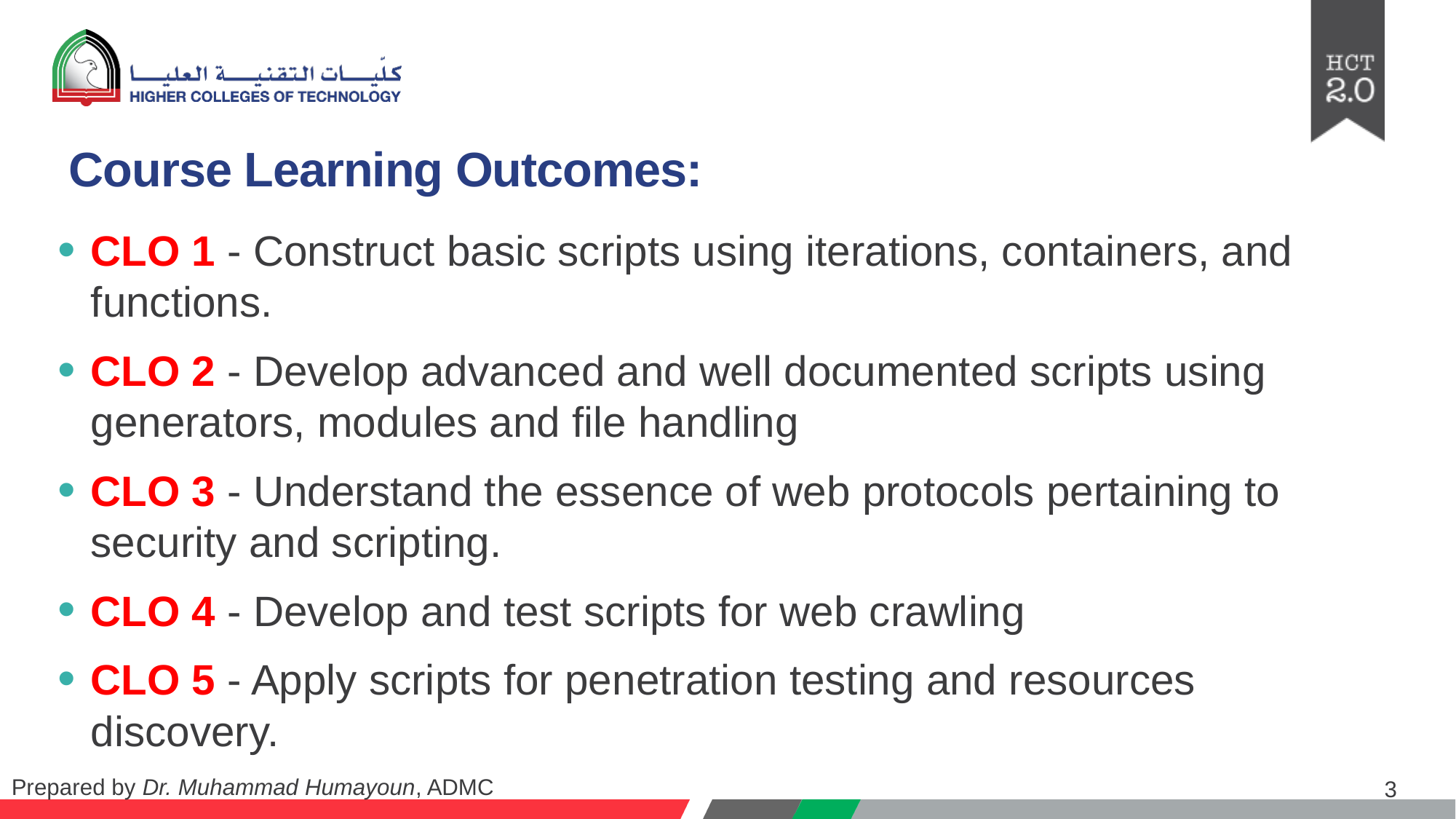

# Course Learning Outcomes:
CLO 1 - Construct basic scripts using iterations, containers, and functions.
CLO 2 - Develop advanced and well documented scripts using generators, modules and file handling
CLO 3 - Understand the essence of web protocols pertaining to security and scripting.
CLO 4 - Develop and test scripts for web crawling
CLO 5 - Apply scripts for penetration testing and resources discovery.

3